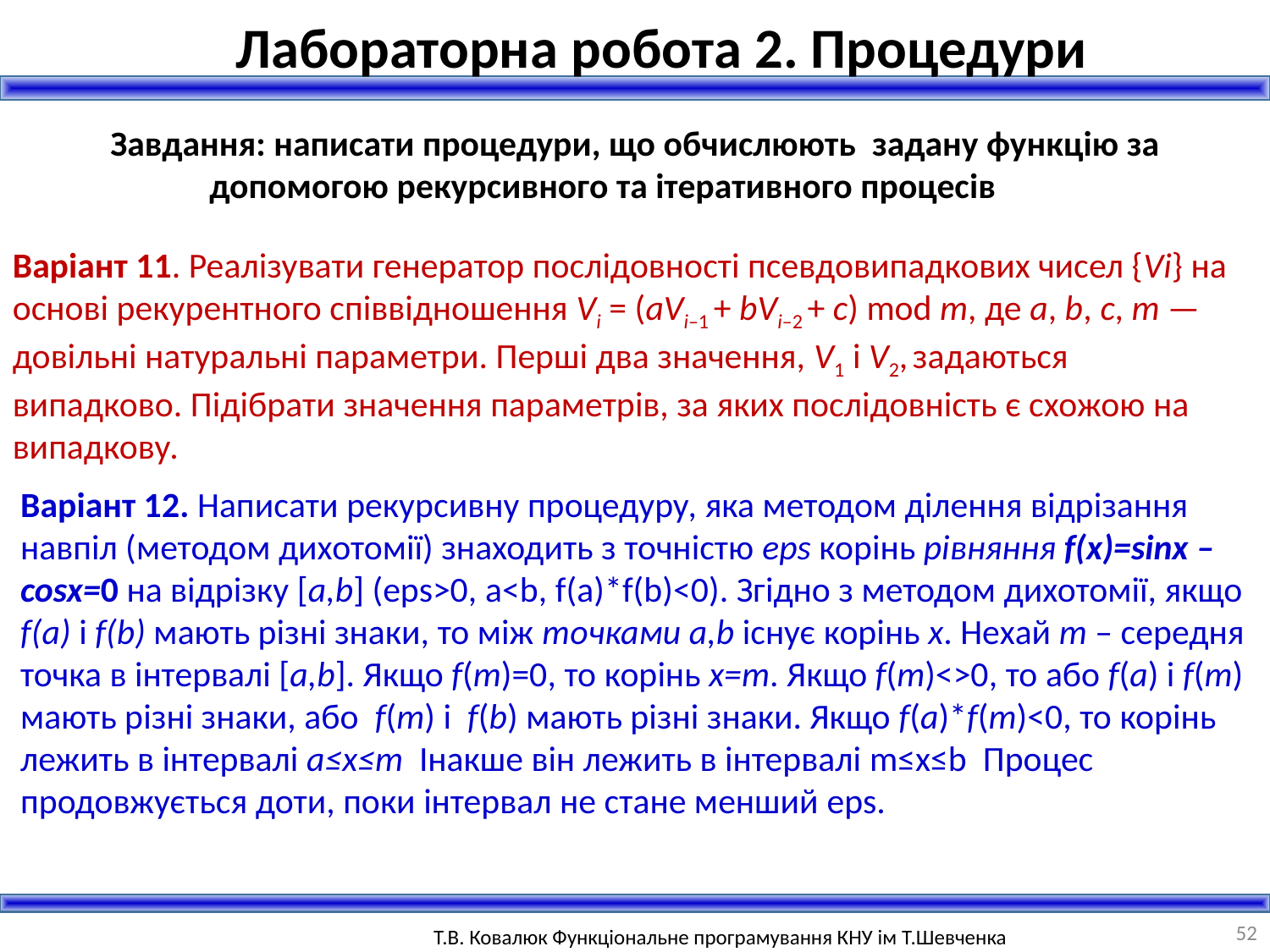

Лабораторна робота 2. Процедури
Завдання: написати процедури, що обчислюють  задану функцію за допомогою рекурсивного та ітеративного процесів
Варіант 11. Реалізувати генератор послідовності псевдовипадкових чисел {Vi} на основі рекурентного співвідношення Vi = (aVi–1 + bVi–2 + c) mod m, де a, b, c, m — довільні натуральні параметри. Перші два значення, V1 і V2, задаються випадково. Підібрати значення параметрів, за яких послідовність є схожою на випадкову.
Варіант 12. Написати рекурсивну процедуру, яка методом ділення відрізання навпіл (методом дихотомії) знаходить з точністю eps корінь рівняння f(x)=sinx – cosx=0 на відрізку [a,b] (eps>0, a<b, f(a)*f(b)<0). Згідно з методом дихотомії, якщо f(a) i f(b) мають різні знаки, то між точками a,b існує корінь x. Нехай m – середня точка в інтервалі [a,b]. Якщо f(m)=0, то корінь x=m. Якщо f(m)<>0, то або f(a) і f(m) мають різні знаки, або  f(m) і  f(b) мають різні знаки. Якщо f(a)*f(m)<0, то корінь лежить в інтервалі a≤x≤m  Інакше він лежить в інтервалі m≤x≤b  Процес продовжується доти, поки інтервал не стане менший eps.
52